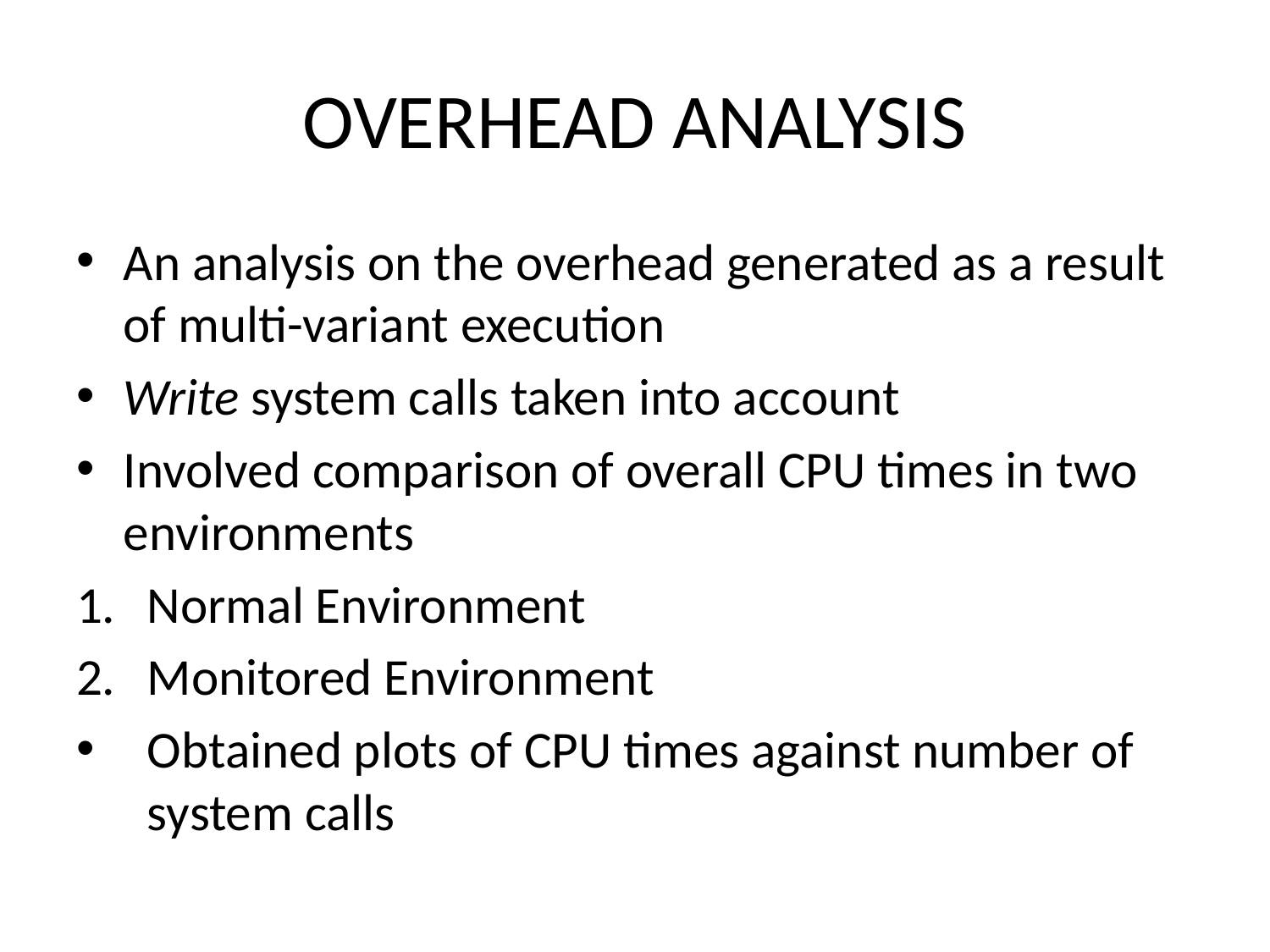

# OVERHEAD ANALYSIS
An analysis on the overhead generated as a result of multi-variant execution
Write system calls taken into account
Involved comparison of overall CPU times in two environments
Normal Environment
Monitored Environment
Obtained plots of CPU times against number of system calls